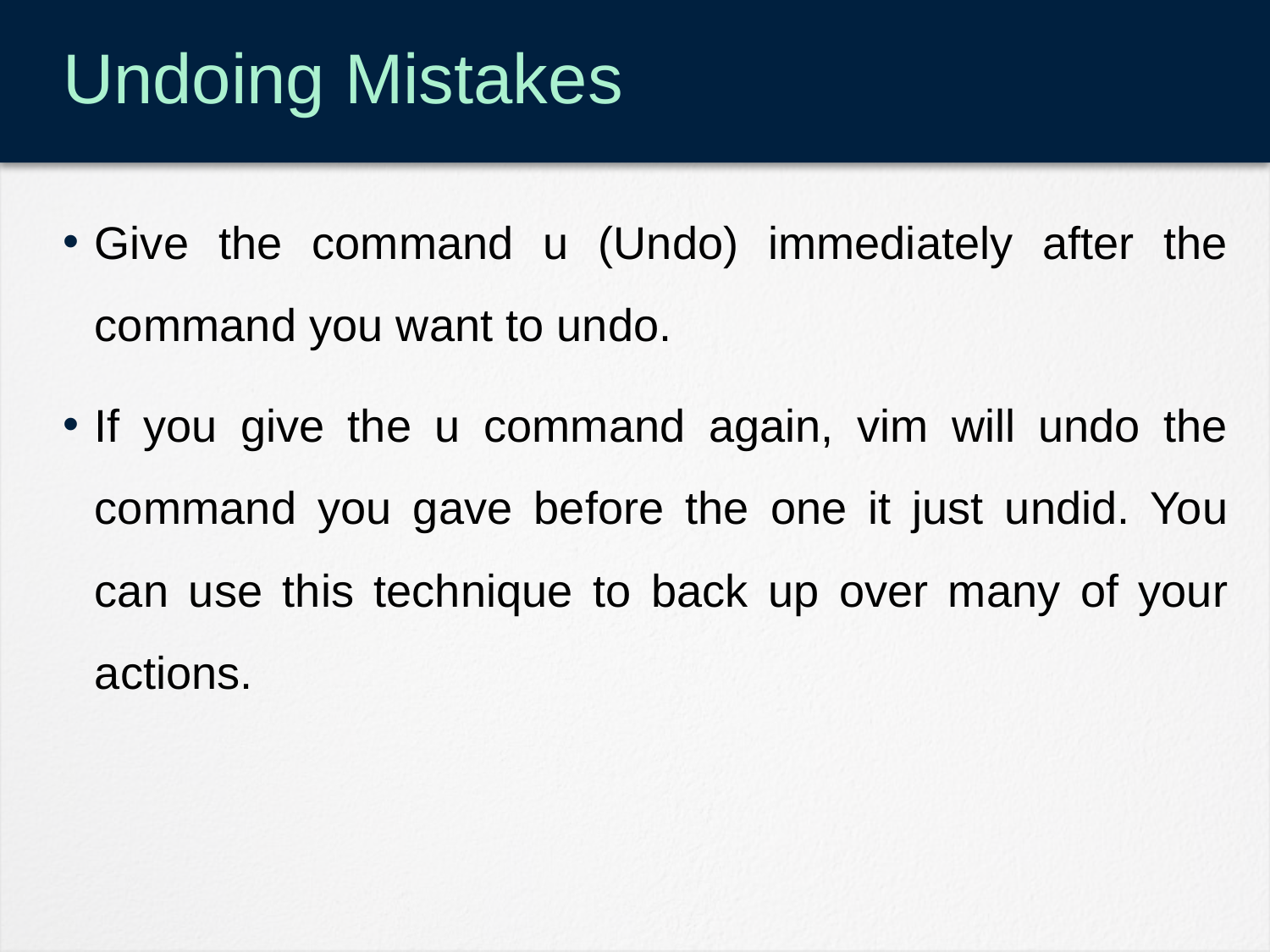

# Undoing Mistakes
Give the command u (Undo) immediately after the command you want to undo.
If you give the u command again, vim will undo the command you gave before the one it just undid. You can use this technique to back up over many of your actions.